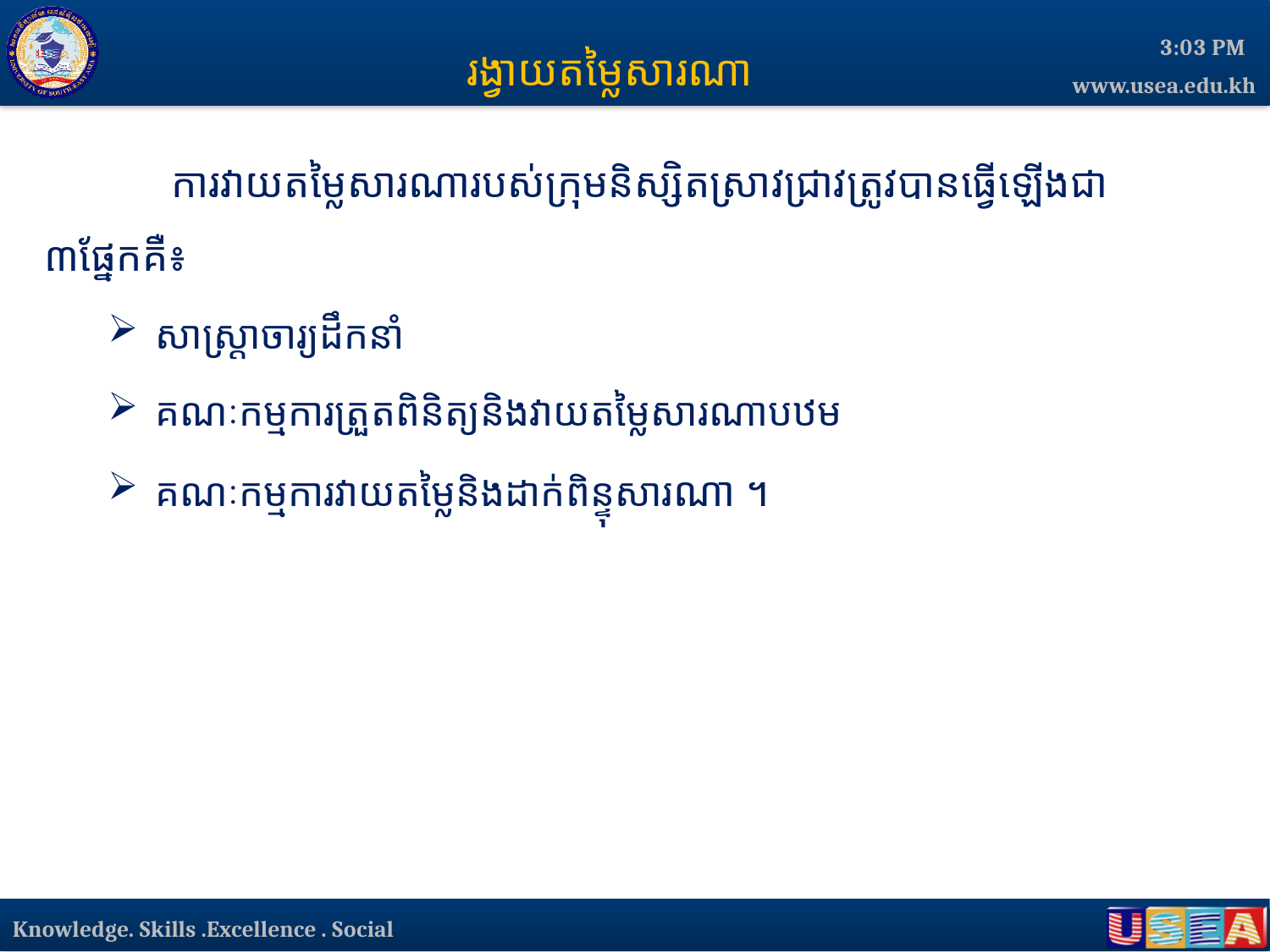

រង្វាយតម្លៃសារណា
3:03 PM
	ការវាយតម្លៃសារណារបស់ក្រុមនិស្សិតស្រាវជ្រាវត្រូវបានធ្វើឡើងជា ៣ផ្នែកគឺ៖
សាស្ត្រាចារ្យដឹកនាំ
គណៈកម្មការត្រួតពិនិត្យនិងវាយតម្លៃសារណាបឋម
គណៈកម្មការវាយតម្លៃនិងដាក់ពិន្ទុសារណា ។